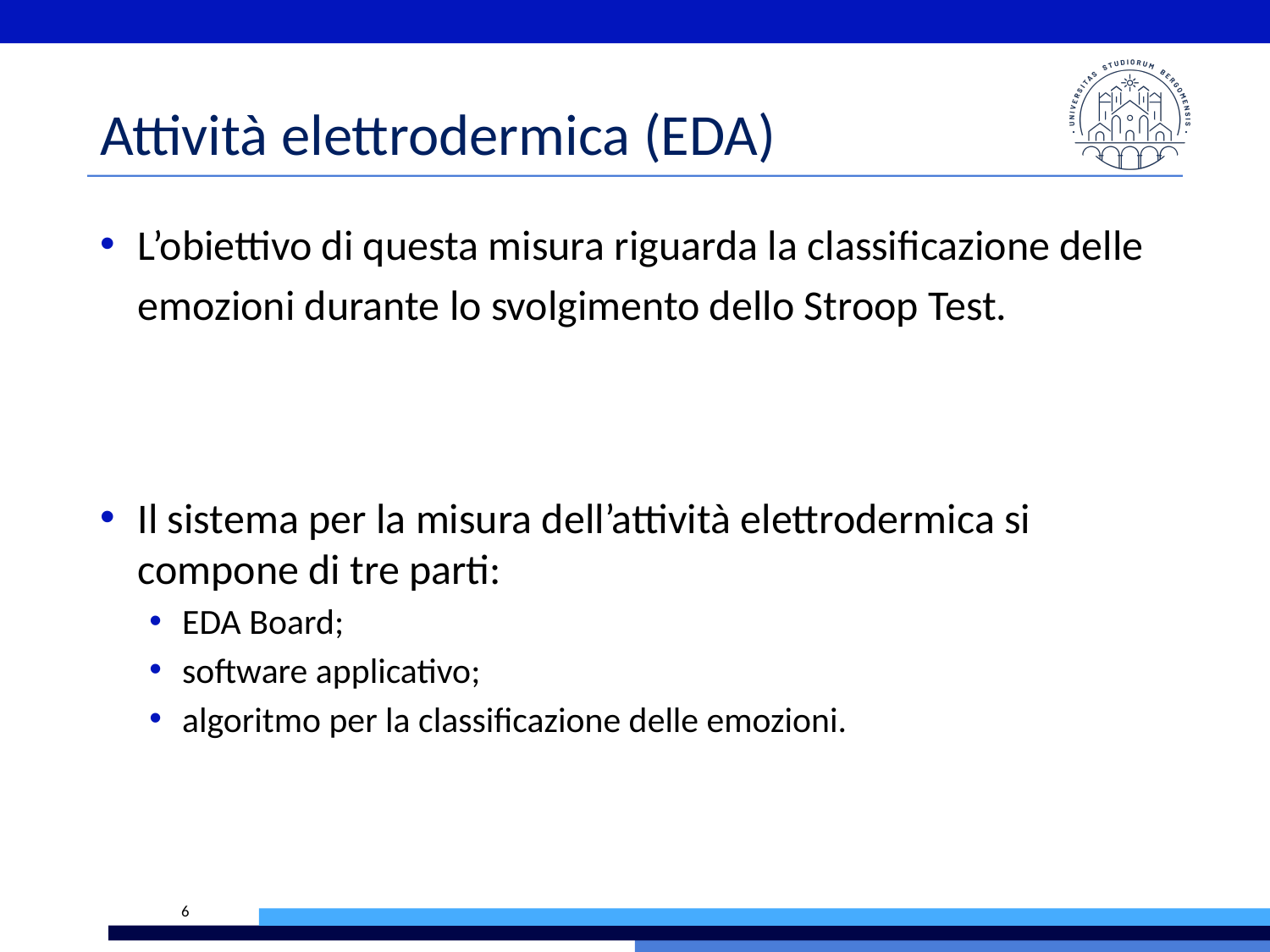

# Attività elettrodermica (EDA)
L’obiettivo di questa misura riguarda la classificazione delle emozioni durante lo svolgimento dello Stroop Test.

Il sistema per la misura dell’attività elettrodermica si compone di tre parti:
EDA Board;
software applicativo;
algoritmo per la classificazione delle emozioni.